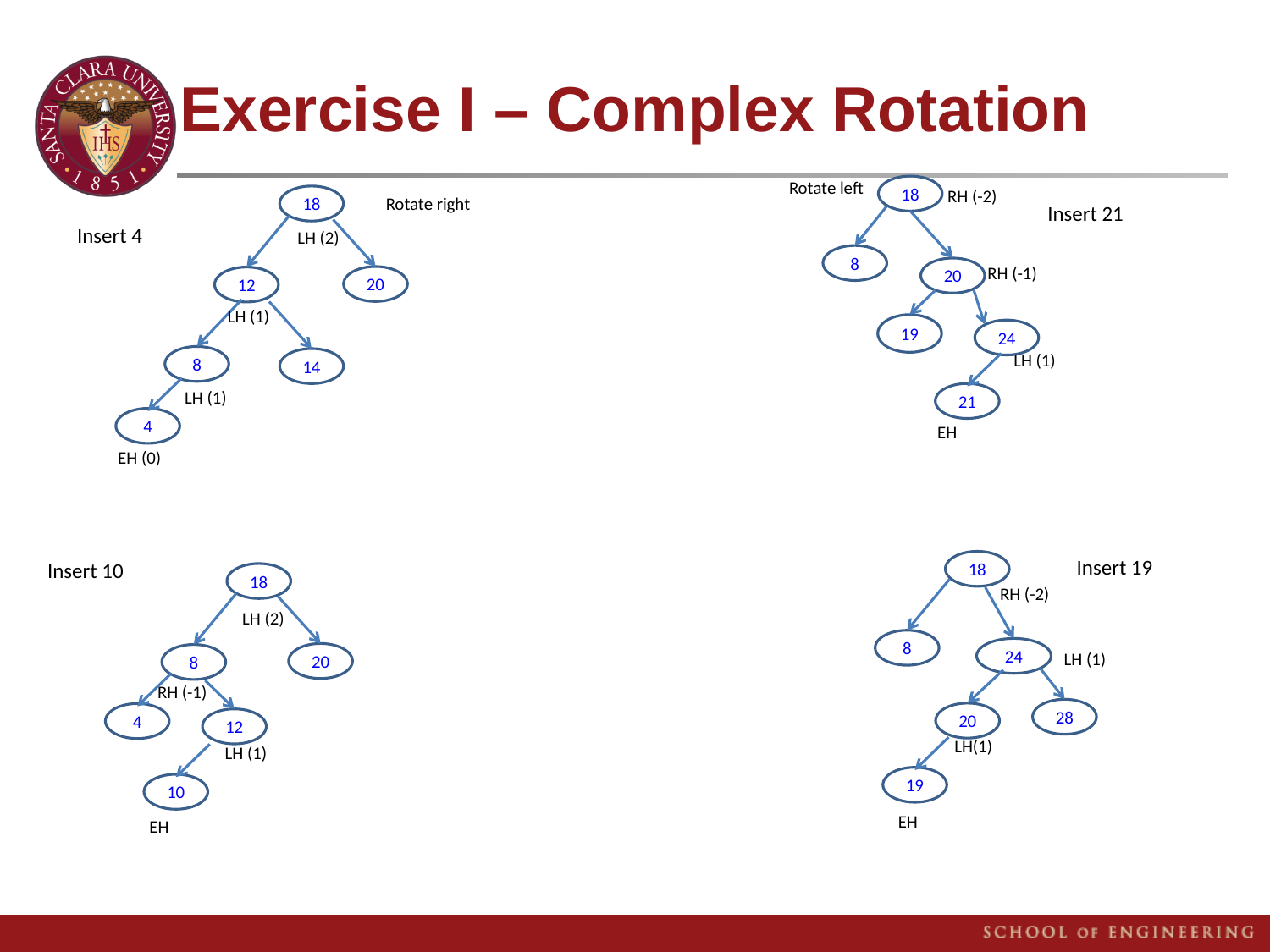

# Exercise I – Complex Rotation
Rotate left
18
RH (-2)
18
Rotate right
Insert 21
Insert 4
LH (2)
8
RH (-1)
20
20
12
LH (1)
19
24
LH (1)
8
14
LH (1)
21
4
EH
EH (0)
Insert 19
Insert 10
18
18
RH (-2)
LH (2)
8
24
LH (1)
20
8
RH (-1)
28
20
4
12
LH(1)
LH (1)
19
10
EH
EH